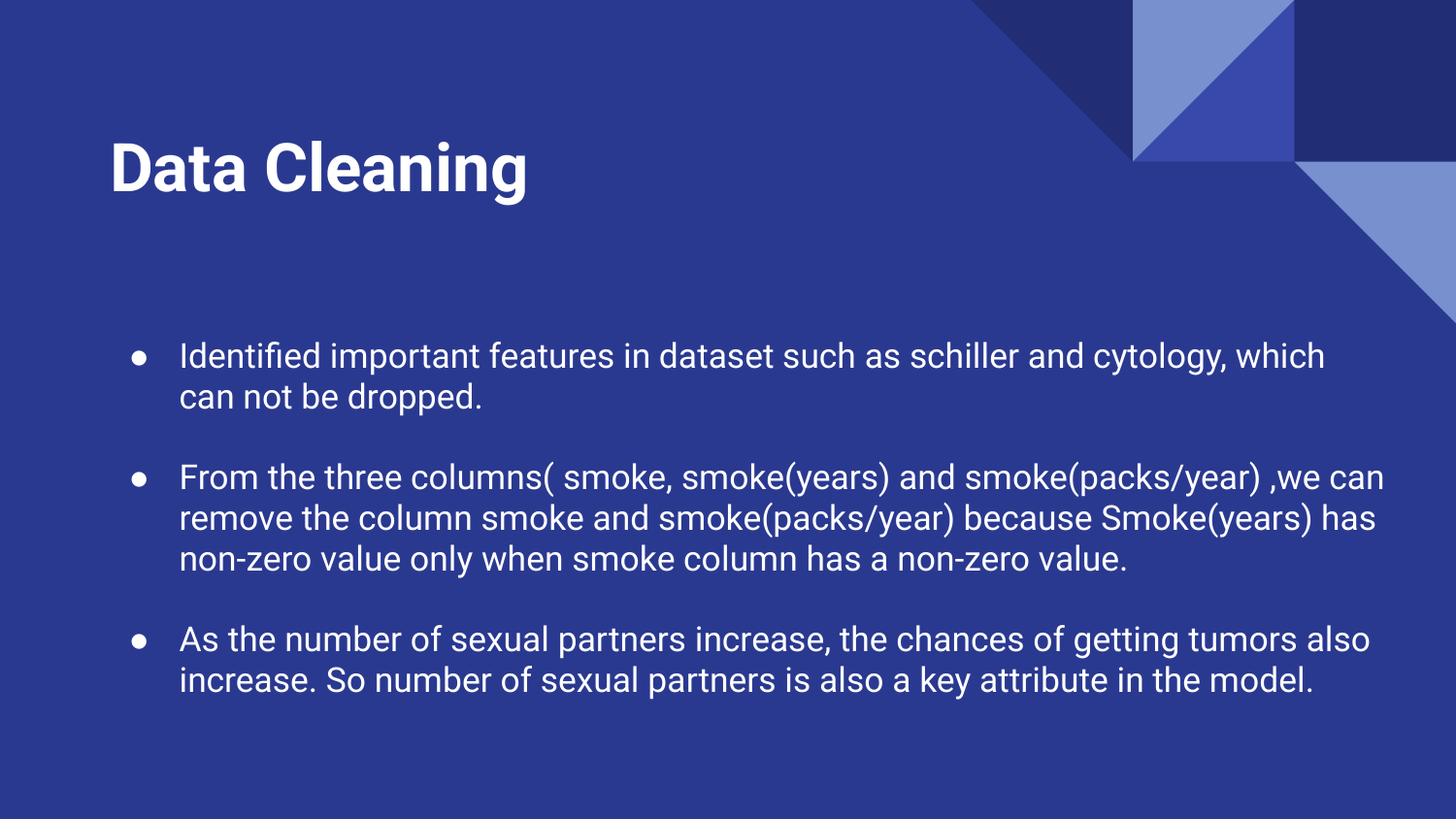

# Data Cleaning
Identified important features in dataset such as schiller and cytology, which can not be dropped.

From the three columns( smoke, smoke(years) and smoke(packs/year) ,we can remove the column smoke and smoke(packs/year) because Smoke(years) has non-zero value only when smoke column has a non-zero value.

As the number of sexual partners increase, the chances of getting tumors also increase. So number of sexual partners is also a key attribute in the model.